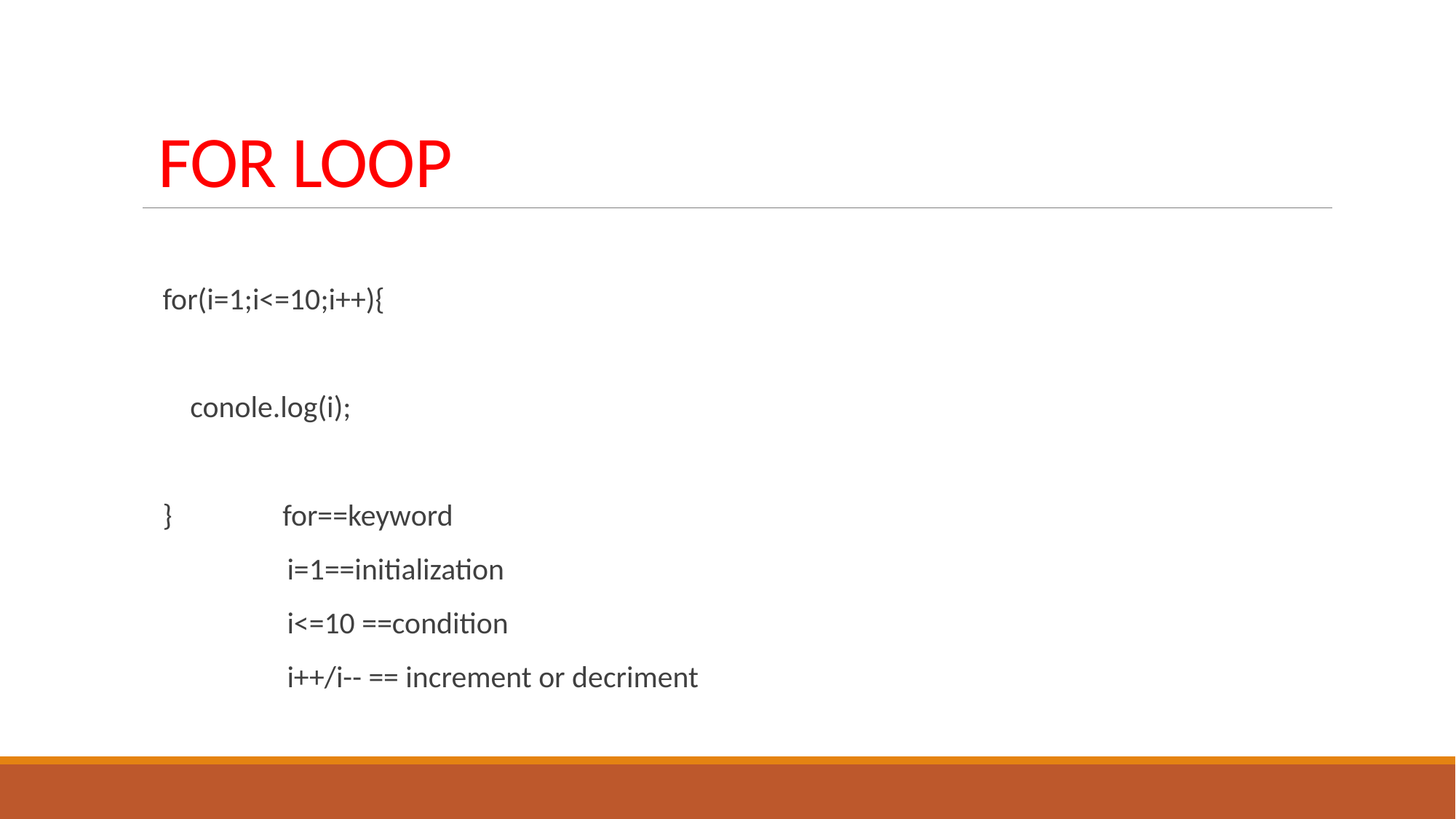

# FOR LOOP

   for(i=1;i<=10;i++){

       conole.log(i);

   }                for==keyword
                     i=1==initialization
                     i<=10 ==condition
                     i++/i-- == increment or decriment